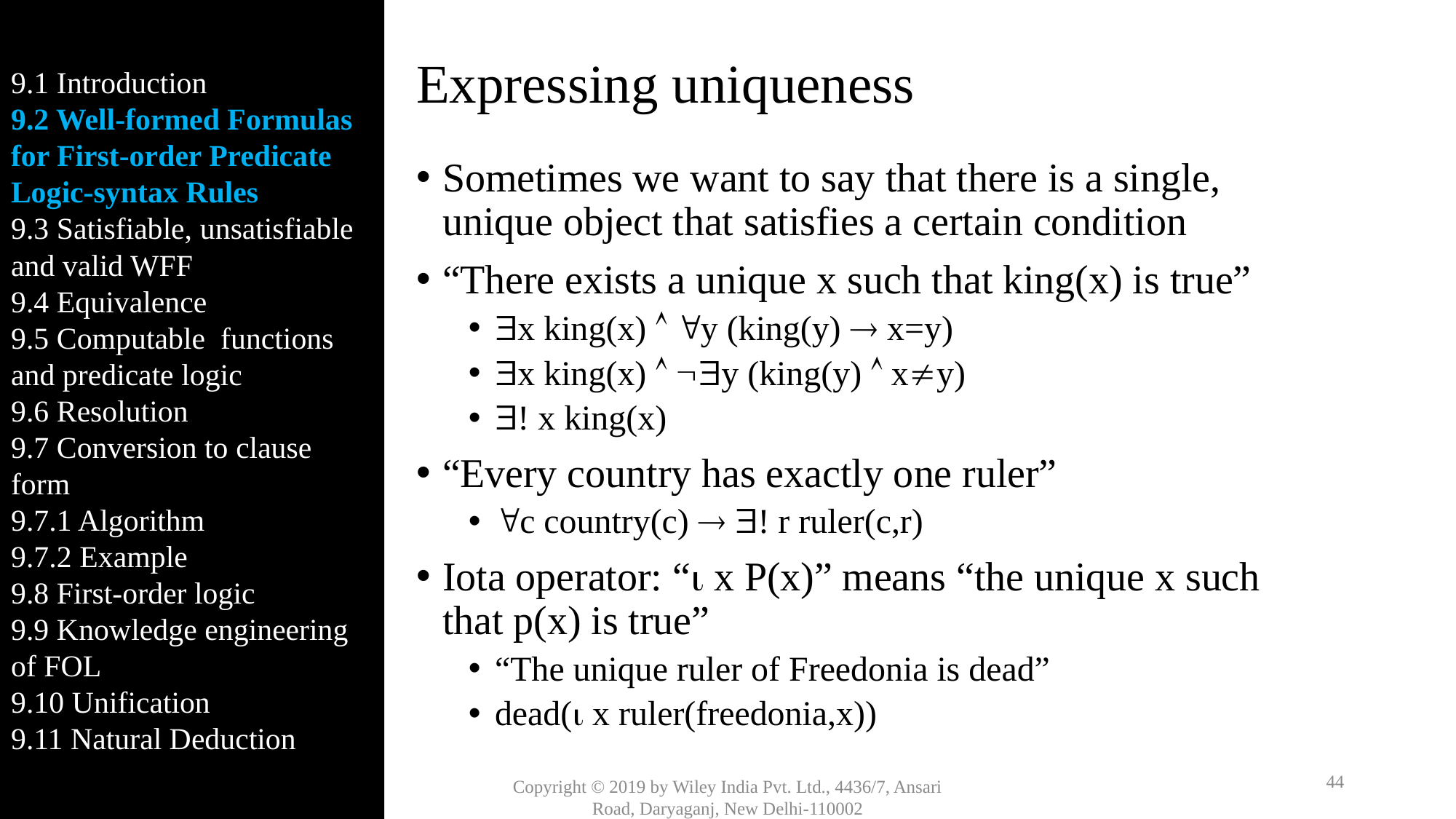

9.1 Introduction
9.2 Well-formed Formulas for First-order Predicate Logic-syntax Rules
9.3 Satisfiable, unsatisfiable and valid WFF
9.4 Equivalence
9.5 Computable  functions and predicate logic
9.6 Resolution
9.7 Conversion to clause form
9.7.1 Algorithm
9.7.2 Example
9.8 First-order logic
9.9 Knowledge engineering of FOL
9.10 Unification
9.11 Natural Deduction
# Expressing uniqueness
Sometimes we want to say that there is a single, unique object that satisfies a certain condition
“There exists a unique x such that king(x) is true”
∃x king(x) ∧ ∀y (king(y) → x=y)
∃x king(x) ∧ ¬∃y (king(y) ∧ x≠y)
∃! x king(x)
“Every country has exactly one ruler”
∀c country(c) → ∃! r ruler(c,r)
Iota operator: “ι x P(x)” means “the unique x such that p(x) is true”
“The unique ruler of Freedonia is dead”
dead(ι x ruler(freedonia,x))
44
Copyright © 2019 by Wiley India Pvt. Ltd., 4436/7, Ansari Road, Daryaganj, New Delhi-110002